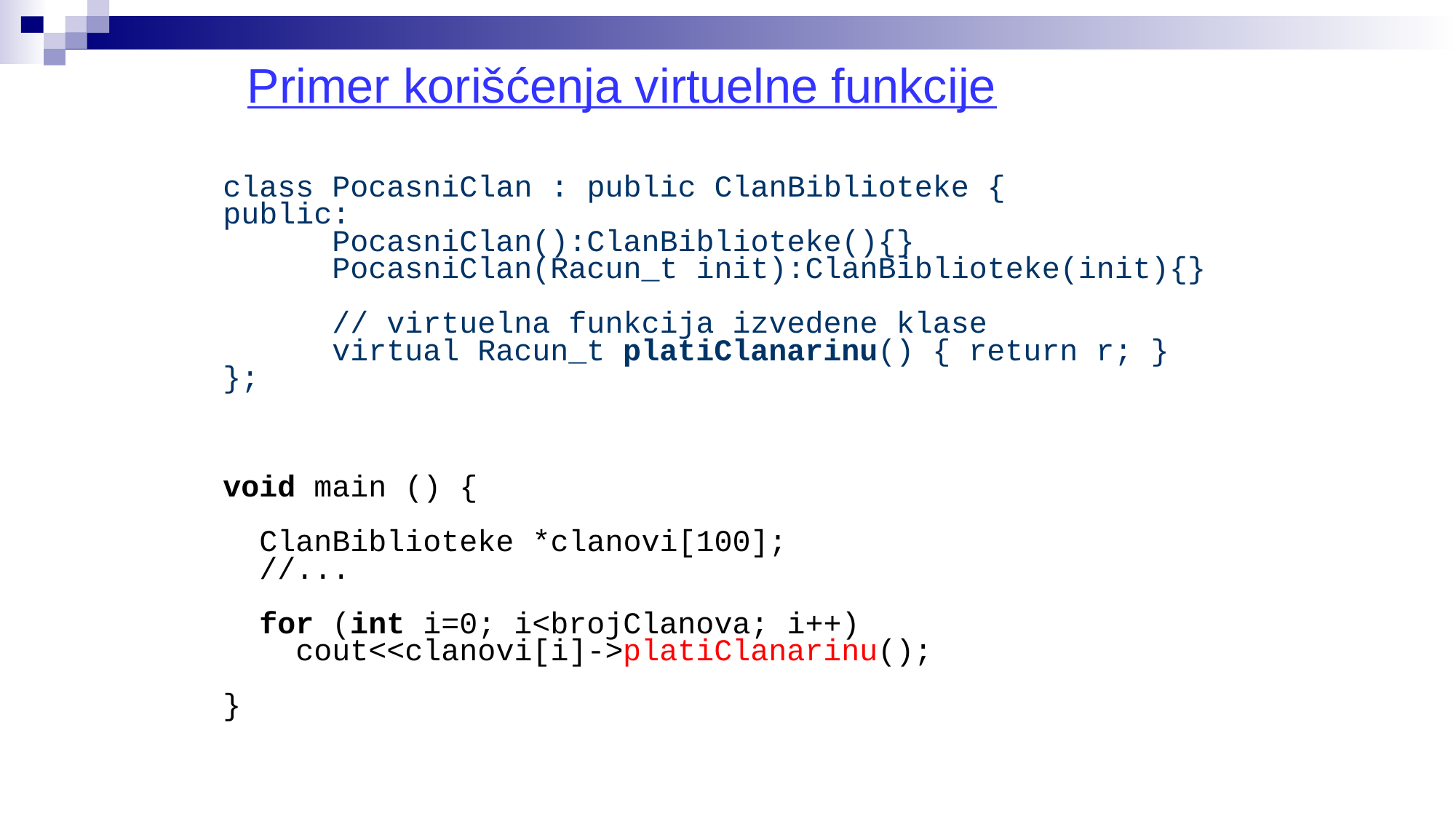

Primer korišćenja virtuelne funkcije

class PocasniClan : public ClanBiblioteke {
public:
	PocasniClan():ClanBiblioteke(){}
	PocasniClan(Racun_t init):ClanBiblioteke(init){}

	// virtuelna funkcija izvedene klase
	virtual Racun_t platiClanarinu() { return r; }
};

void main () {
  ClanBiblioteke *clanovi[100];
  //...
  for (int i=0; i<brojClanova; i++)
    cout<<clanovi[i]->platiClanarinu();
}